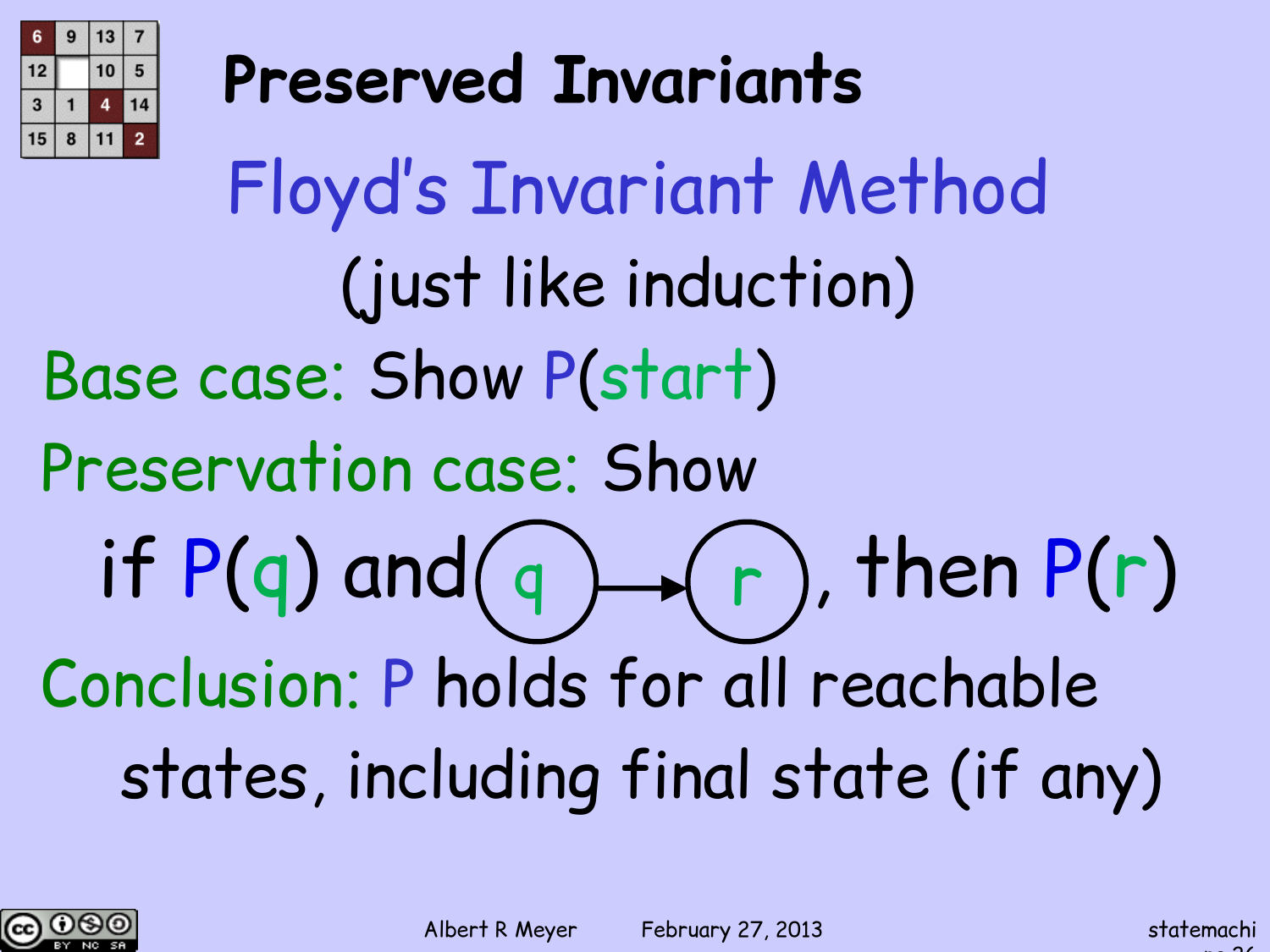

# Preserved Invariants
Floyd’s Invariant Method
(just like induction)
Base case: Show P(start)
Preservation case: Show
   if P(q) and                , then P(r)
Conclusion: P holds for all reachable states, including final state (if any)

r
q
statemachine.26